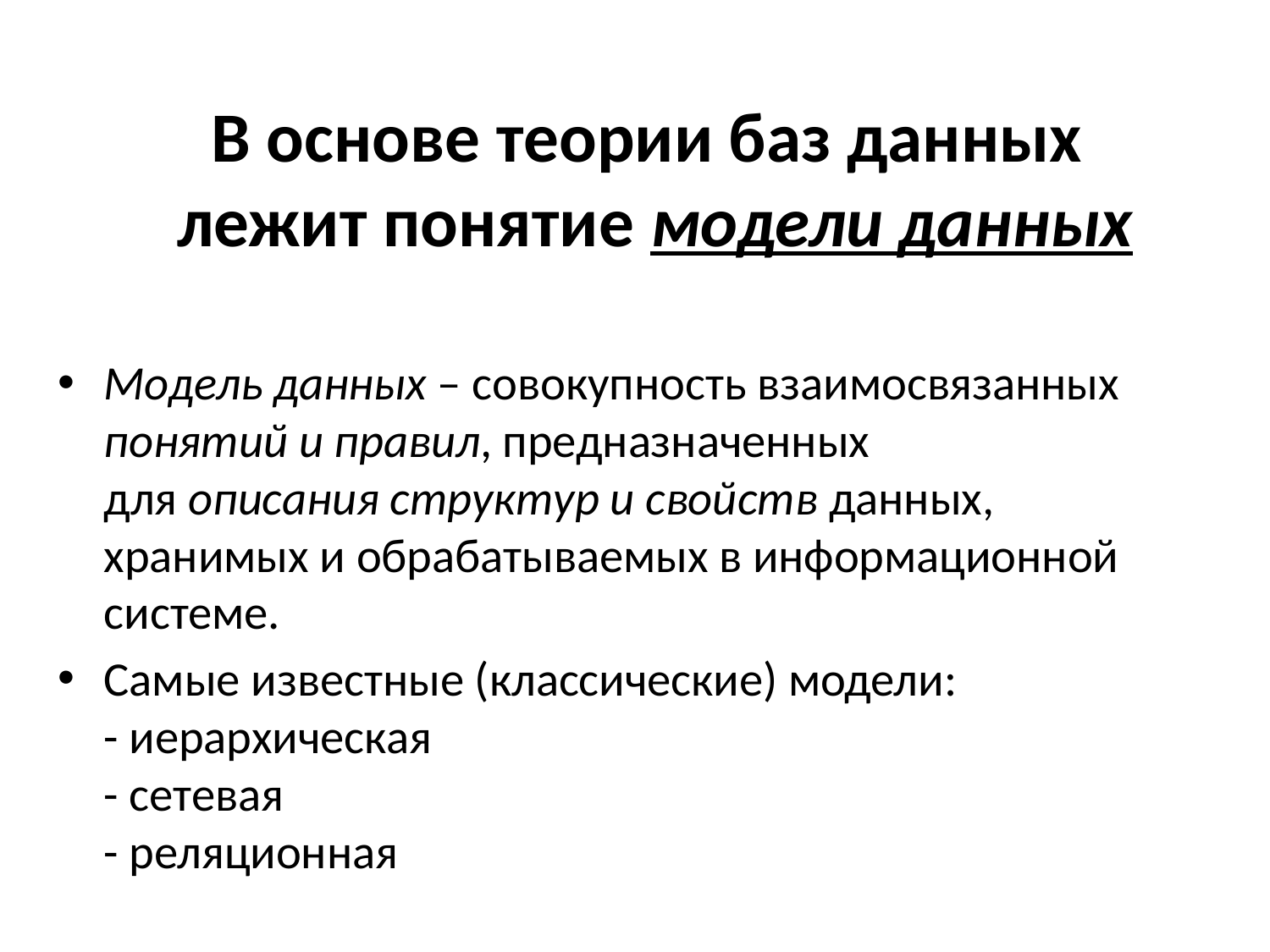

# В основе теории баз данных лежит понятие модели данных
Модель данных – совокупность взаимосвязанных понятий и правил, предназначенных
для описания структур и свойств данных, хранимых и обрабатываемых в информационной системе.
Самые известные (классические) модели:
- иерархическая
- сетевая
- реляционная